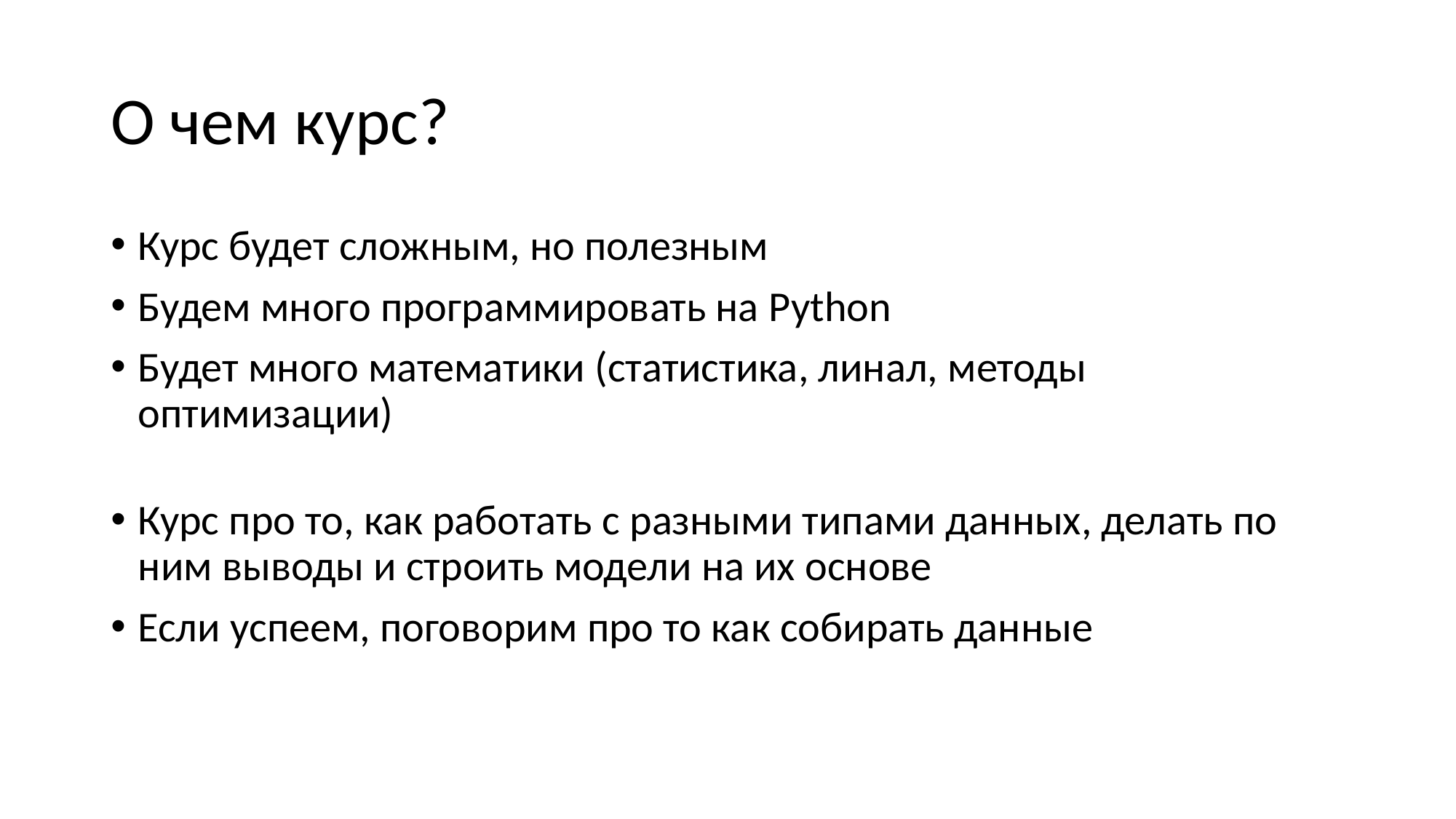

# О чем курс?
Курс будет сложным, но полезным
Будем много программировать на Python
Будет много математики (статистика, линал, методы оптимизации)
Курс про то, как работать с разными типами данных, делать по ним выводы и строить модели на их основе
Если успеем, поговорим про то как собирать данные